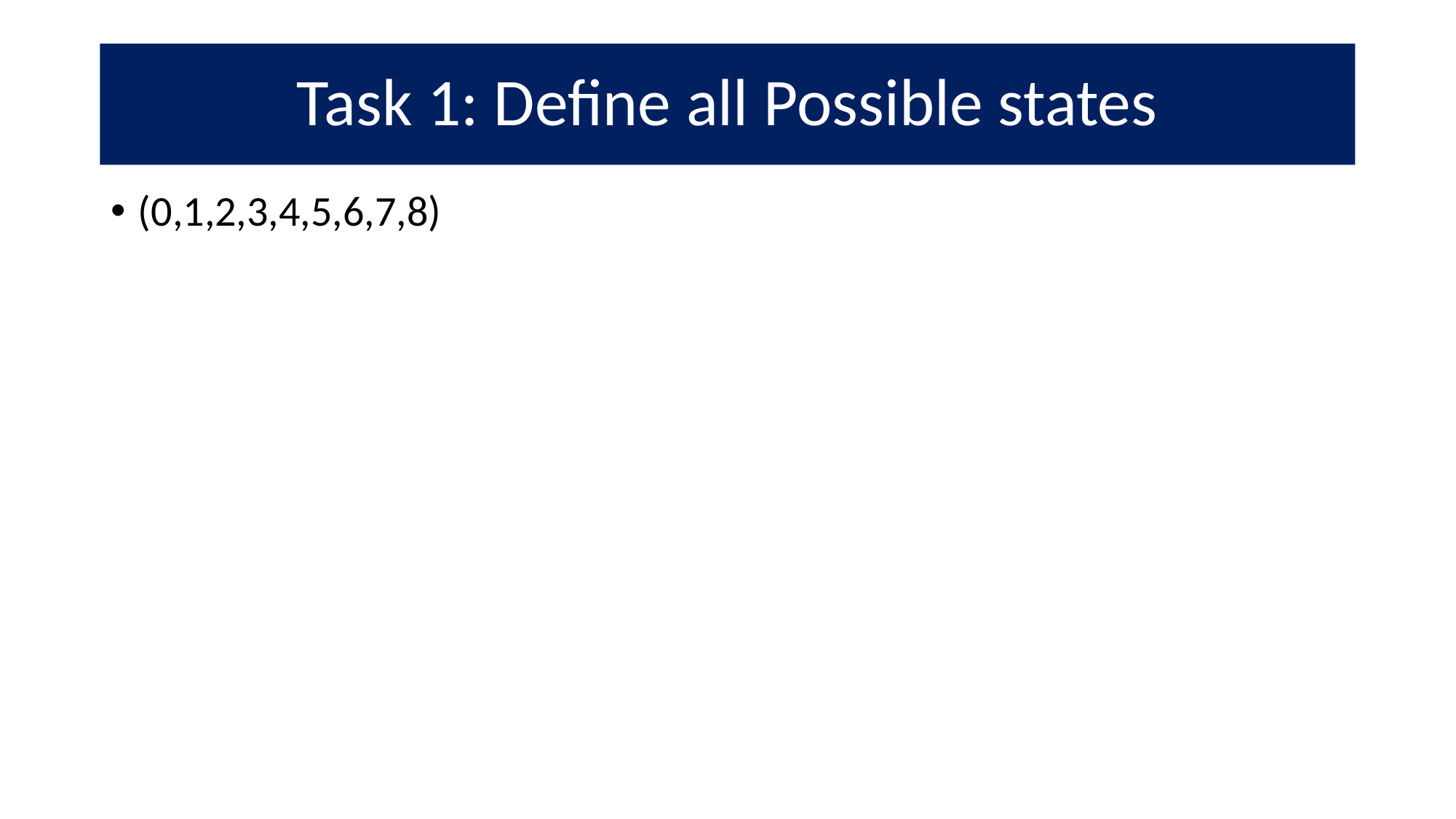

# Task 1: Define all Possible states
(0,1,2,3,4,5,6,7,8)